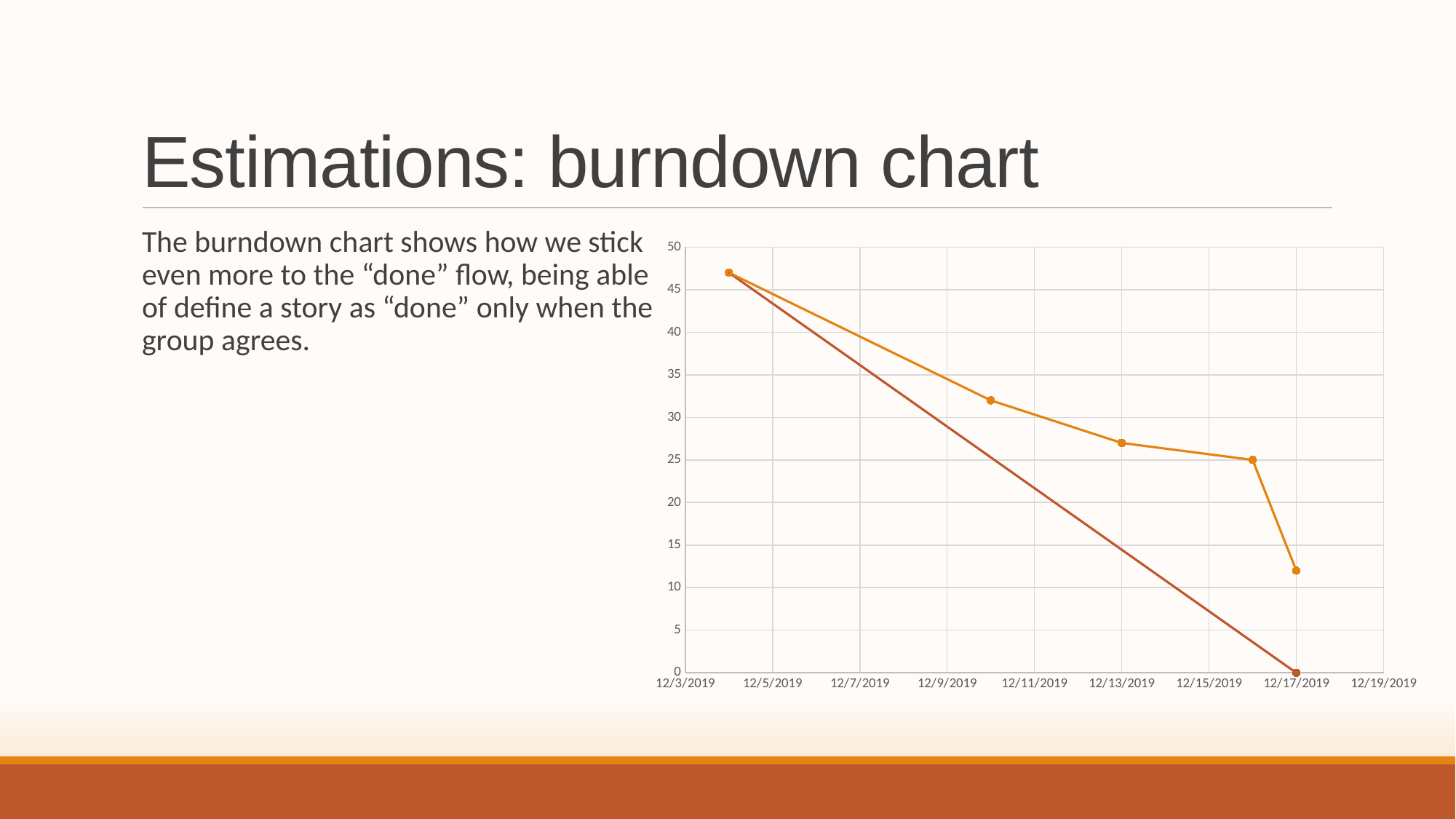

# Estimations: burndown chart

### Chart

| Category | Points left | Estimated points left |
|---|---|---|
The burndown chart shows how we stick even more to the “done” flow, being able of define a story as “done” only when the group agrees.